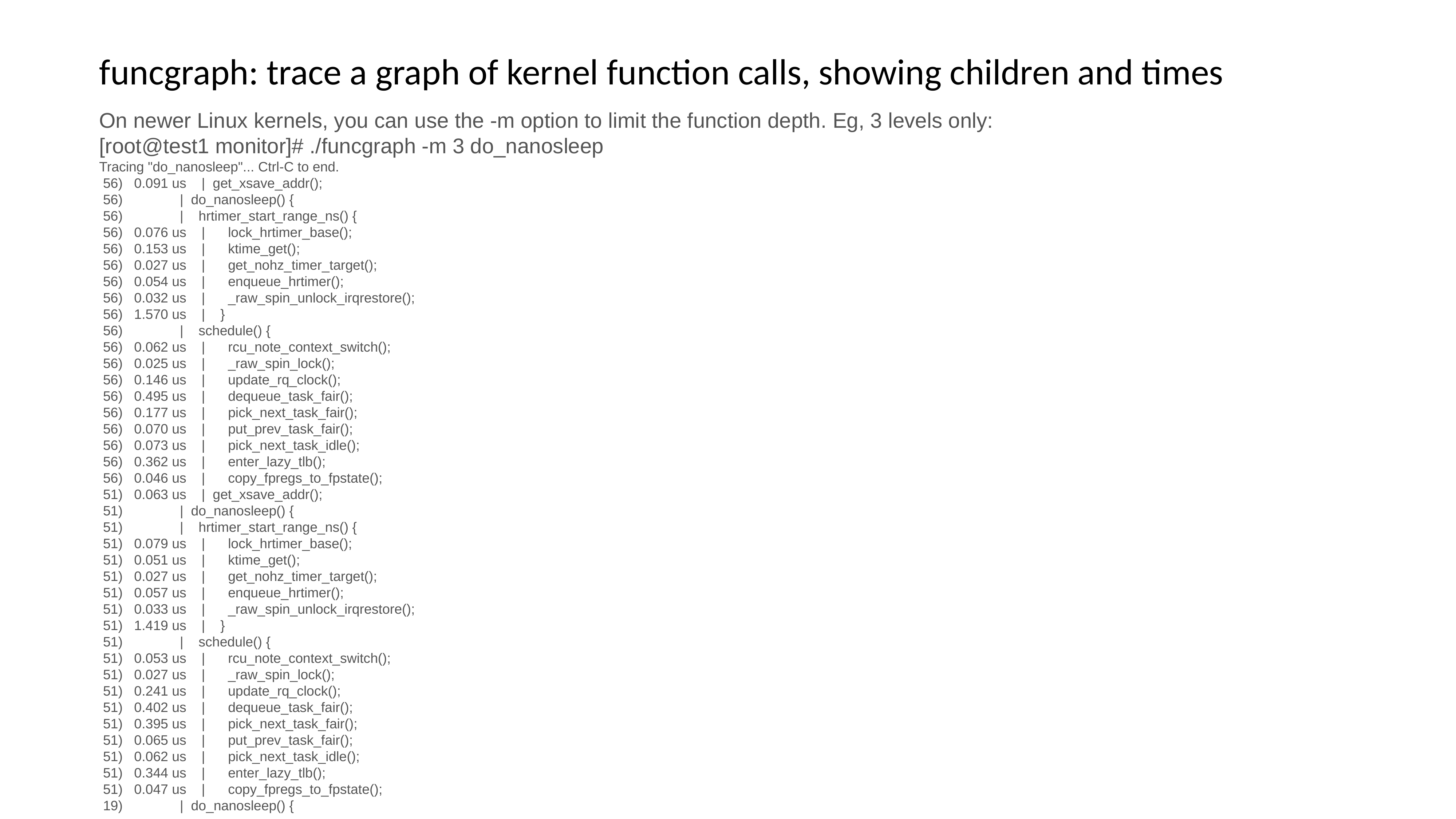

funcgraph: trace a graph of kernel function calls, showing children and times
On newer Linux kernels, you can use the -m option to limit the function depth. Eg, 3 levels only:
[root@test1 monitor]# ./funcgraph -m 3 do_nanosleep
Tracing "do_nanosleep"... Ctrl-C to end.
 56)   0.091 us    |  get_xsave_addr();
 56)               |  do_nanosleep() {
 56)               |    hrtimer_start_range_ns() {
 56)   0.076 us    |      lock_hrtimer_base();
 56)   0.153 us    |      ktime_get();
 56)   0.027 us    |      get_nohz_timer_target();
 56)   0.054 us    |      enqueue_hrtimer();
 56)   0.032 us    |      _raw_spin_unlock_irqrestore();
 56)   1.570 us    |    }
 56)               |    schedule() {
 56)   0.062 us    |      rcu_note_context_switch();
 56)   0.025 us    |      _raw_spin_lock();
 56)   0.146 us    |      update_rq_clock();
 56)   0.495 us    |      dequeue_task_fair();
 56)   0.177 us    |      pick_next_task_fair();
 56)   0.070 us    |      put_prev_task_fair();
 56)   0.073 us    |      pick_next_task_idle();
 56)   0.362 us    |      enter_lazy_tlb();
 56)   0.046 us    |      copy_fpregs_to_fpstate();
 51)   0.063 us    |  get_xsave_addr();
 51)               |  do_nanosleep() {
 51)               |    hrtimer_start_range_ns() {
 51)   0.079 us    |      lock_hrtimer_base();
 51)   0.051 us    |      ktime_get();
 51)   0.027 us    |      get_nohz_timer_target();
 51)   0.057 us    |      enqueue_hrtimer();
 51)   0.033 us    |      _raw_spin_unlock_irqrestore();
 51)   1.419 us    |    }
 51)               |    schedule() {
 51)   0.053 us    |      rcu_note_context_switch();
 51)   0.027 us    |      _raw_spin_lock();
 51)   0.241 us    |      update_rq_clock();
 51)   0.402 us    |      dequeue_task_fair();
 51)   0.395 us    |      pick_next_task_fair();
 51)   0.065 us    |      put_prev_task_fair();
 51)   0.062 us    |      pick_next_task_idle();
 51)   0.344 us    |      enter_lazy_tlb();
 51)   0.047 us    |      copy_fpregs_to_fpstate();
 19)               |  do_nanosleep() {